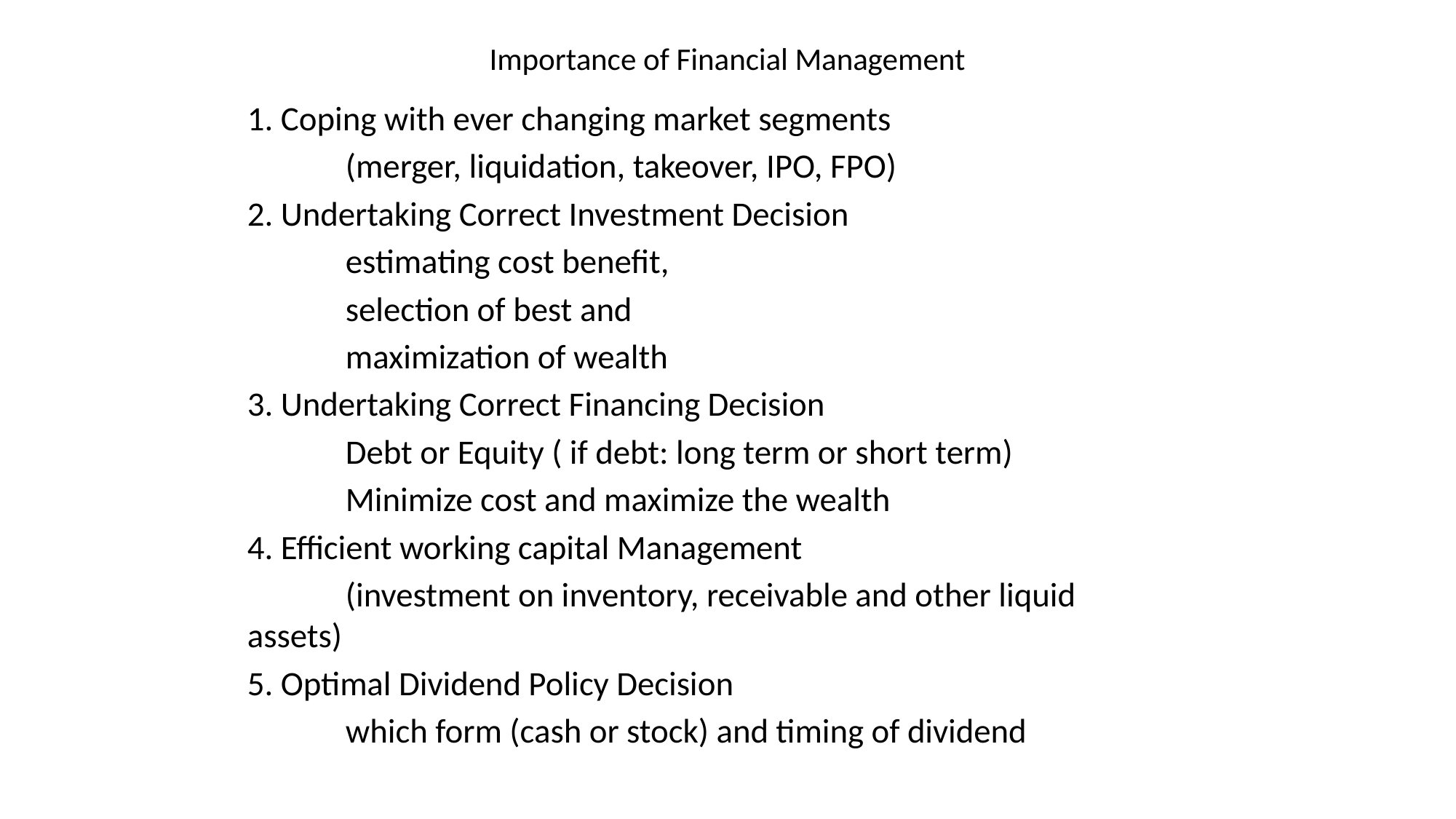

# Importance of Financial Management
1. Coping with ever changing market segments
	(merger, liquidation, takeover, IPO, FPO)
2. Undertaking Correct Investment Decision
	estimating cost benefit,
	selection of best and
	maximization of wealth
3. Undertaking Correct Financing Decision
	Debt or Equity ( if debt: long term or short term)
	Minimize cost and maximize the wealth
4. Efficient working capital Management
	(investment on inventory, receivable and other liquid 	assets)
5. Optimal Dividend Policy Decision
	which form (cash or stock) and timing of dividend